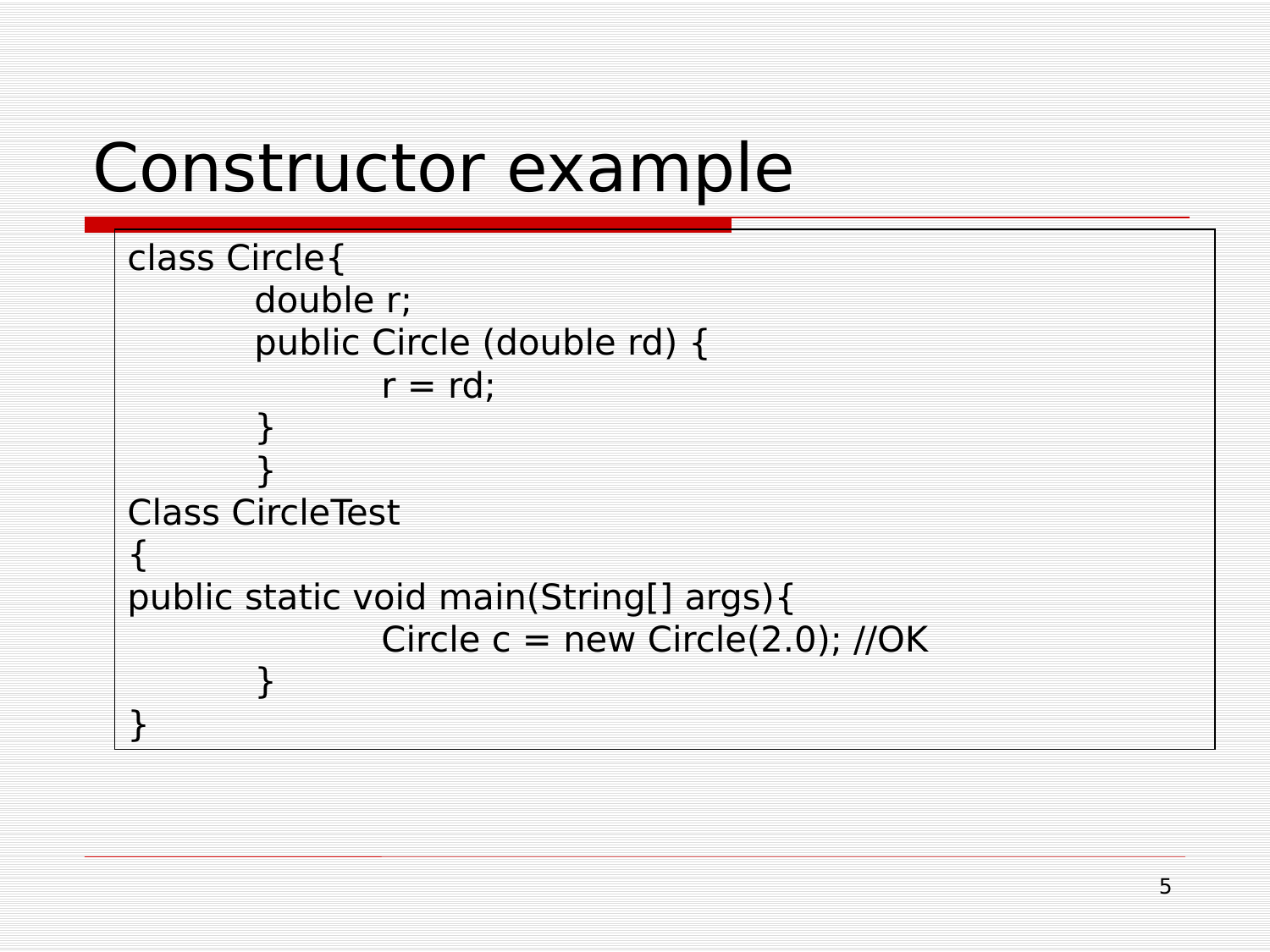

# Constructor example
class Circle{
	double r;
	public Circle (double rd) {
		r = rd;
	}
	}
Class CircleTest
{
public static void main(String[] args){
		Circle c = new Circle(2.0); //OK
	}
}
5